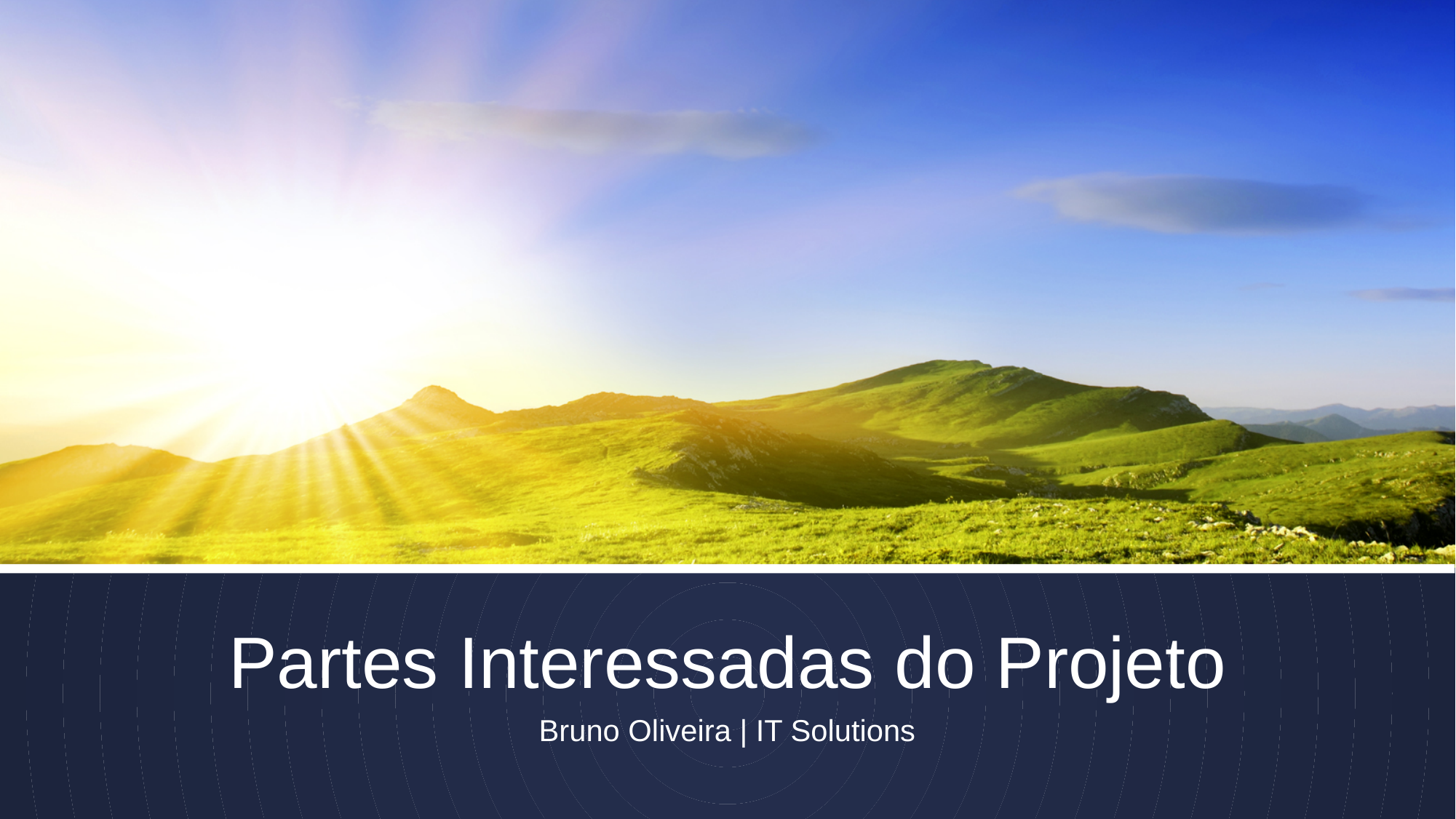

# Partes Interessadas do Projeto
Bruno Oliveira | IT Solutions